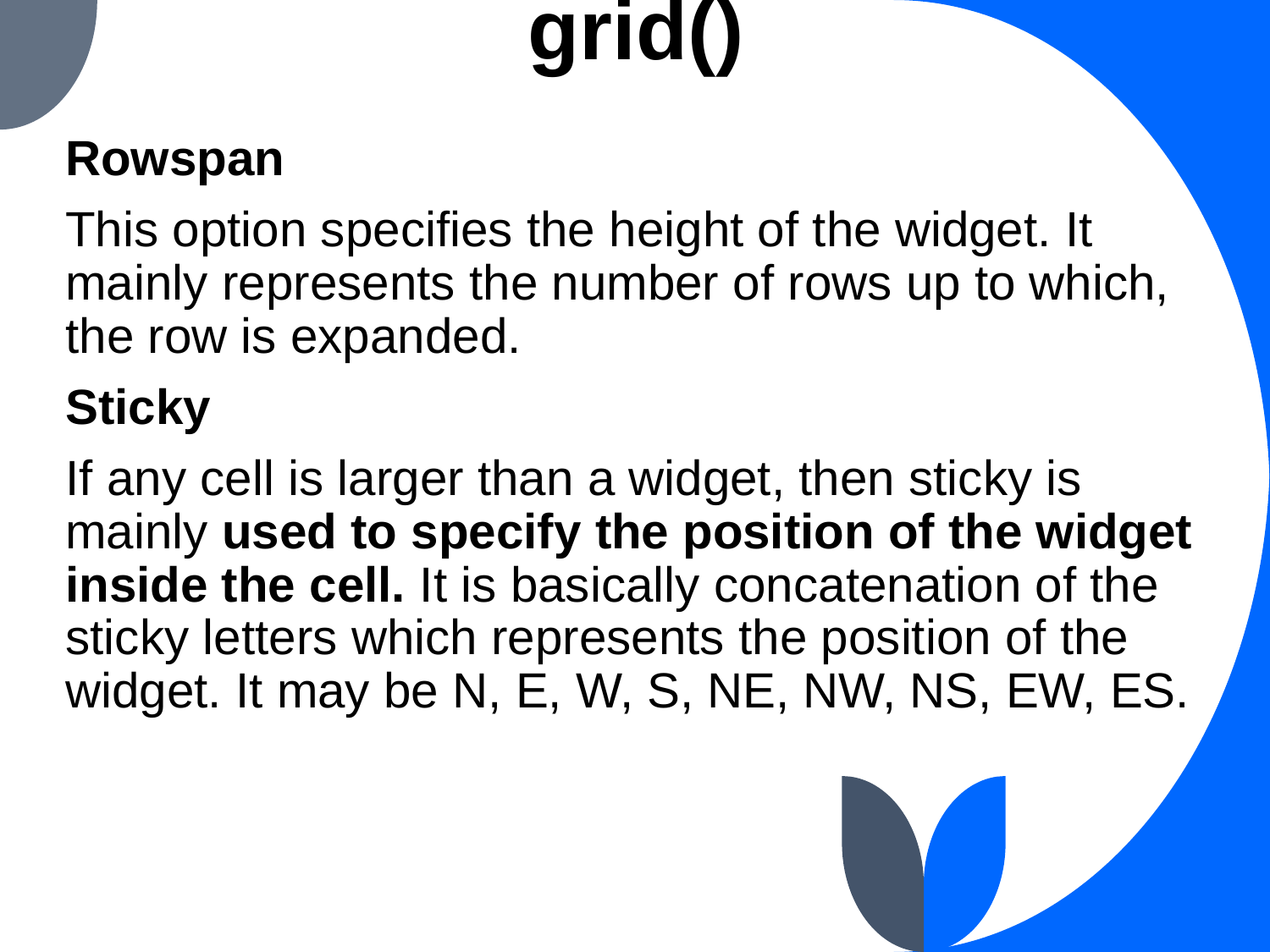

# grid()
Rowspan
This option specifies the height of the widget. It mainly represents the number of rows up to which, the row is expanded.
Sticky
If any cell is larger than a widget, then sticky is mainly used to specify the position of the widget inside the cell. It is basically concatenation of the sticky letters which represents the position of the widget. It may be N, E, W, S, NE, NW, NS, EW, ES.